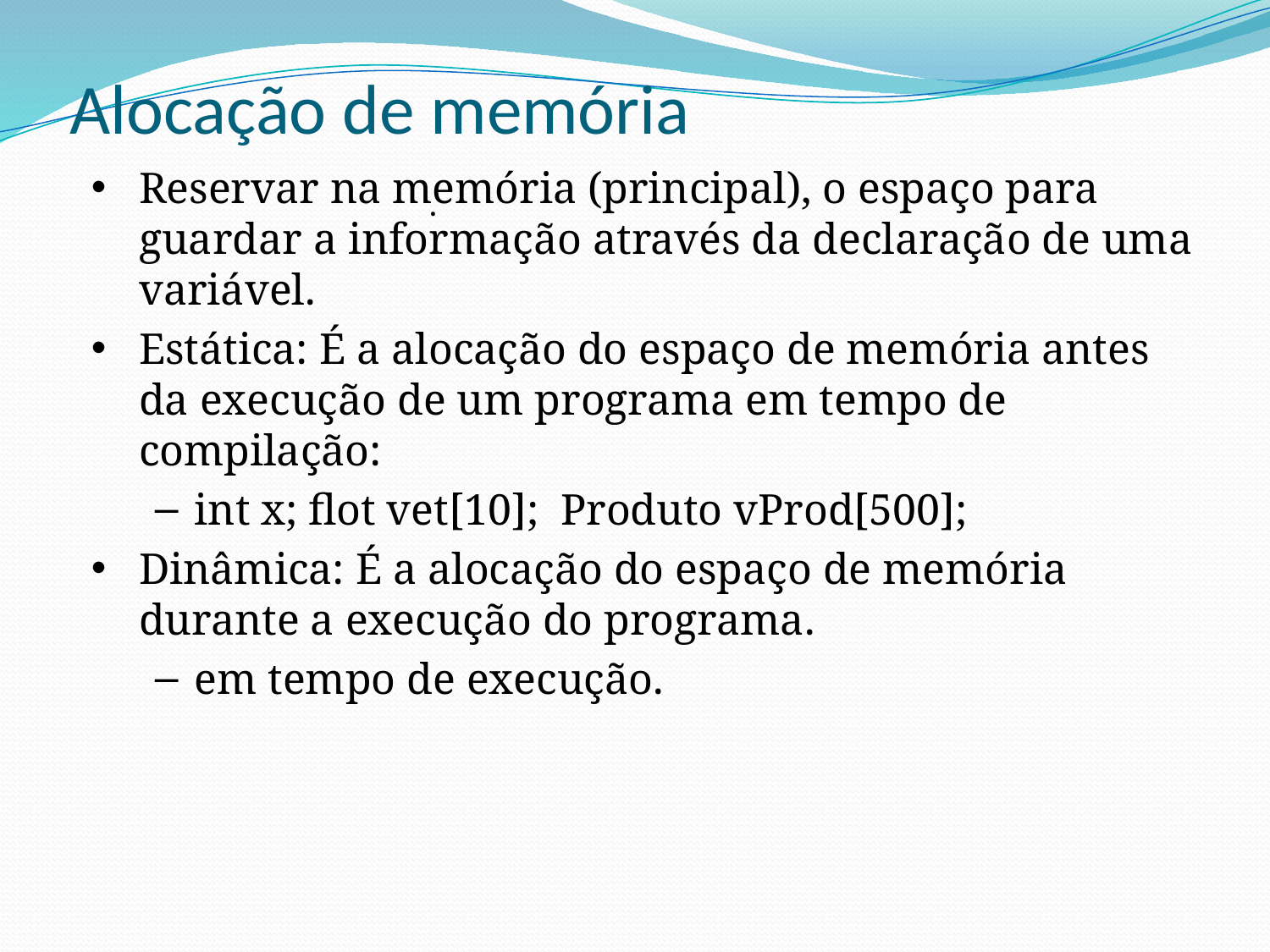

# Alocação de memória
Reservar na memória (principal), o espaço para guardar a informação através da declaração de uma variável.
Estática: É a alocação do espaço de memória antes da execução de um programa em tempo de compilação:
int x; flot vet[10];  Produto vProd[500];
Dinâmica: É a alocação do espaço de memória durante a execução do programa.
em tempo de execução.

.